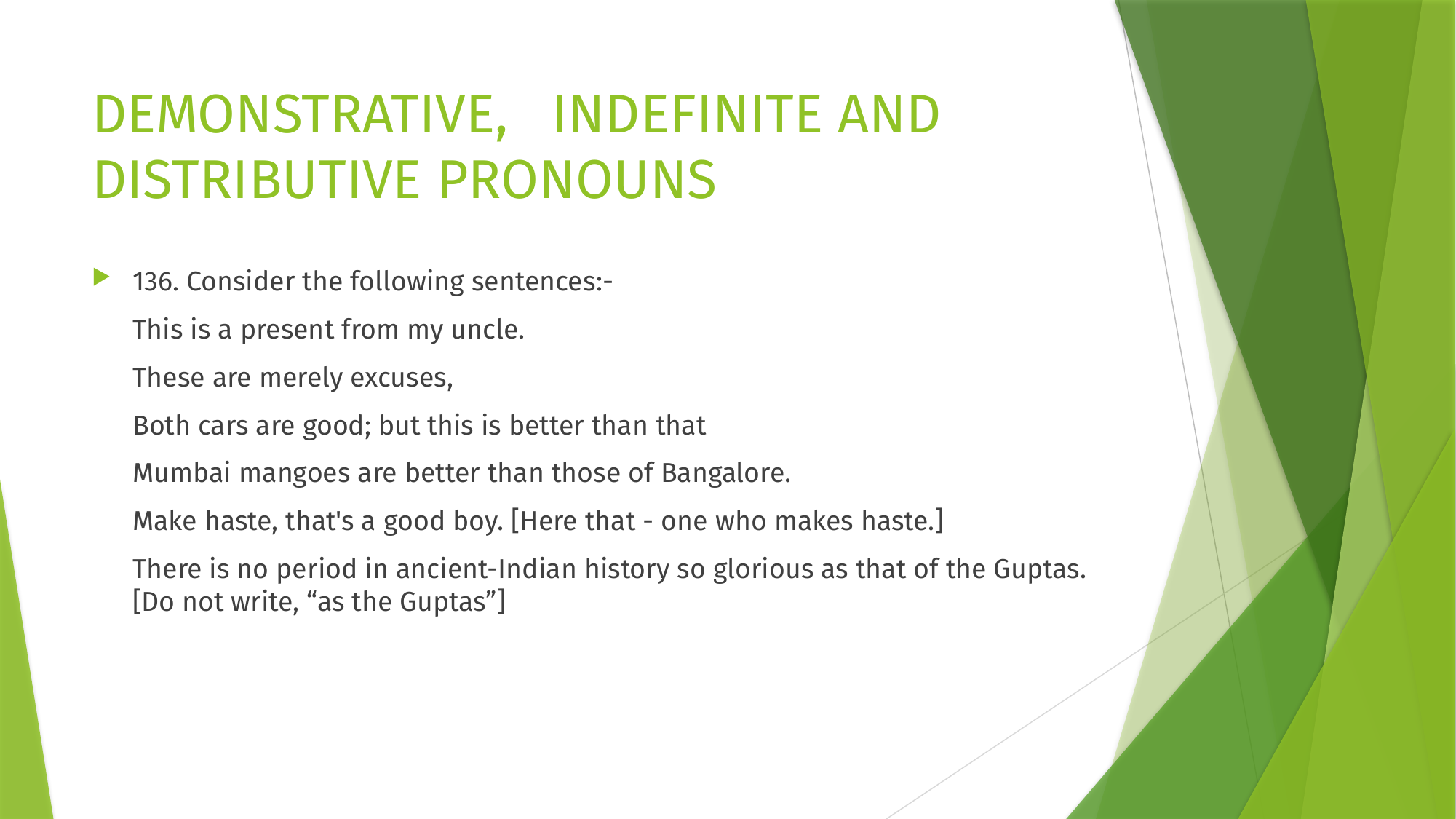

# DEMONSTRATIVE,   INDEFINITE AND DISTRIBUTIVE PRONOUNS
136. Consider the following sentences:-
	This is a present from my uncle.
	These are merely excuses,
	Both cars are good; but this is better than that
	Mumbai mangoes are better than those of Bangalore.
	Make haste, that's a good boy. [Here that - one who makes haste.]
	There is no period in ancient-Indian history so glorious as that of the Guptas. [Do not write, “as the Guptas”]